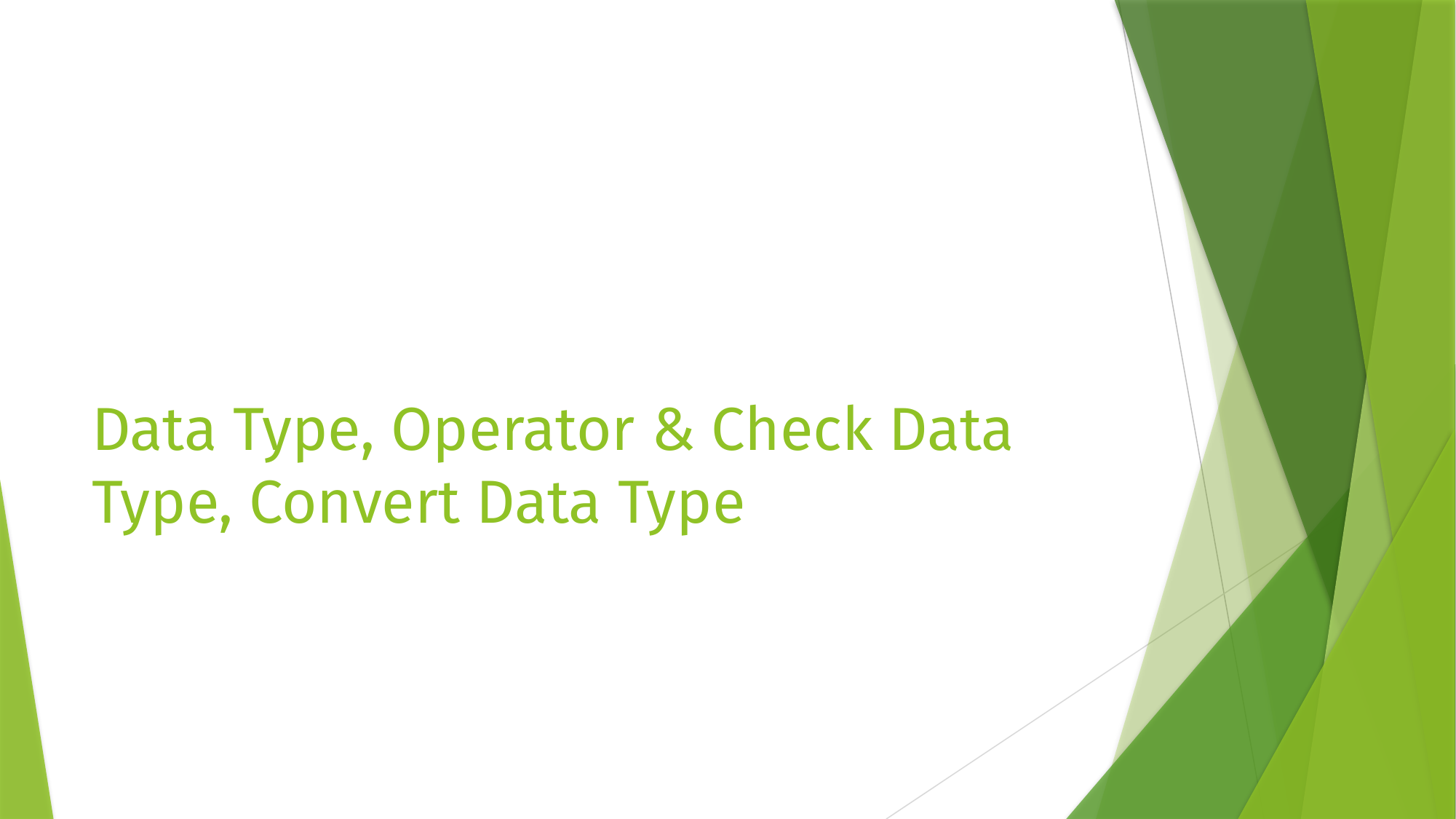

# Data Type, Operator & Check Data Type, Convert Data Type